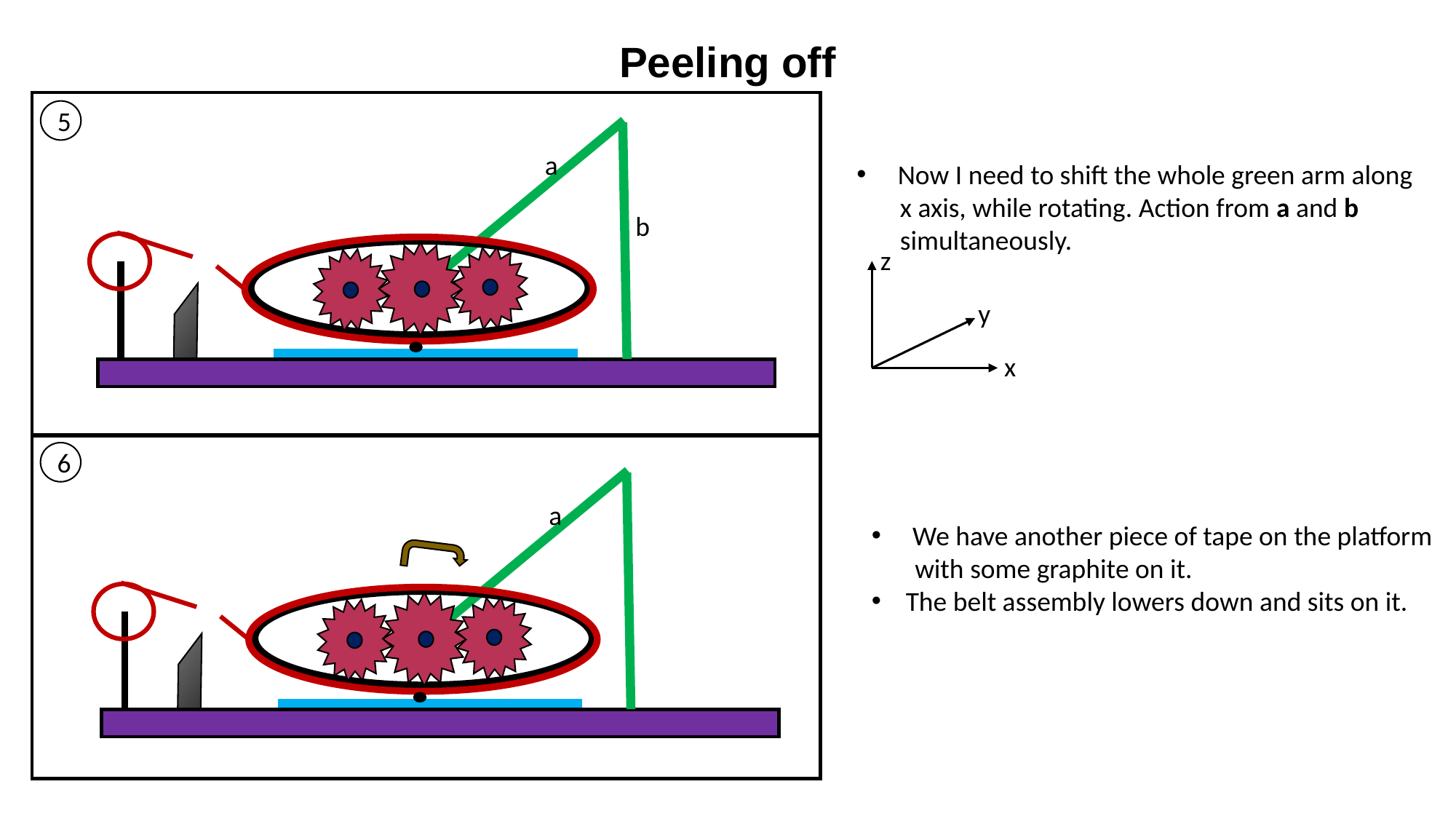

Peeling off

5
a

Now I need to shift the whole green arm along
       x axis, while rotating. Action from a and b
       simultaneously.
b
z
y
x

6
a

We have another piece of tape on the platform
       with some graphite on it.
The belt assembly lowers down and sits on it.